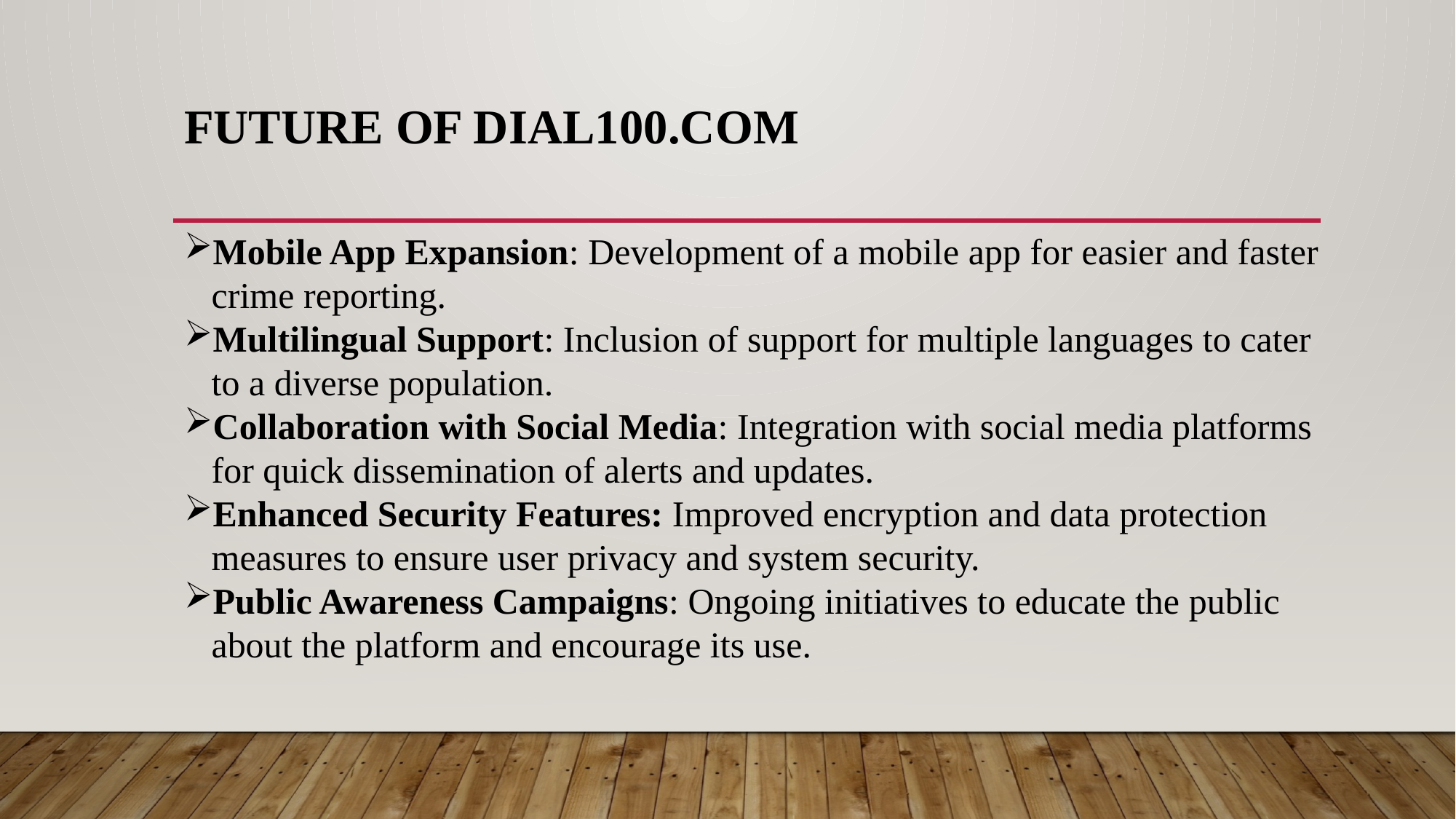

# Future of Dial100.com
Mobile App Expansion: Development of a mobile app for easier and faster crime reporting.
Multilingual Support: Inclusion of support for multiple languages to cater to a diverse population.
Collaboration with Social Media: Integration with social media platforms for quick dissemination of alerts and updates.
Enhanced Security Features: Improved encryption and data protection measures to ensure user privacy and system security.
Public Awareness Campaigns: Ongoing initiatives to educate the public about the platform and encourage its use.